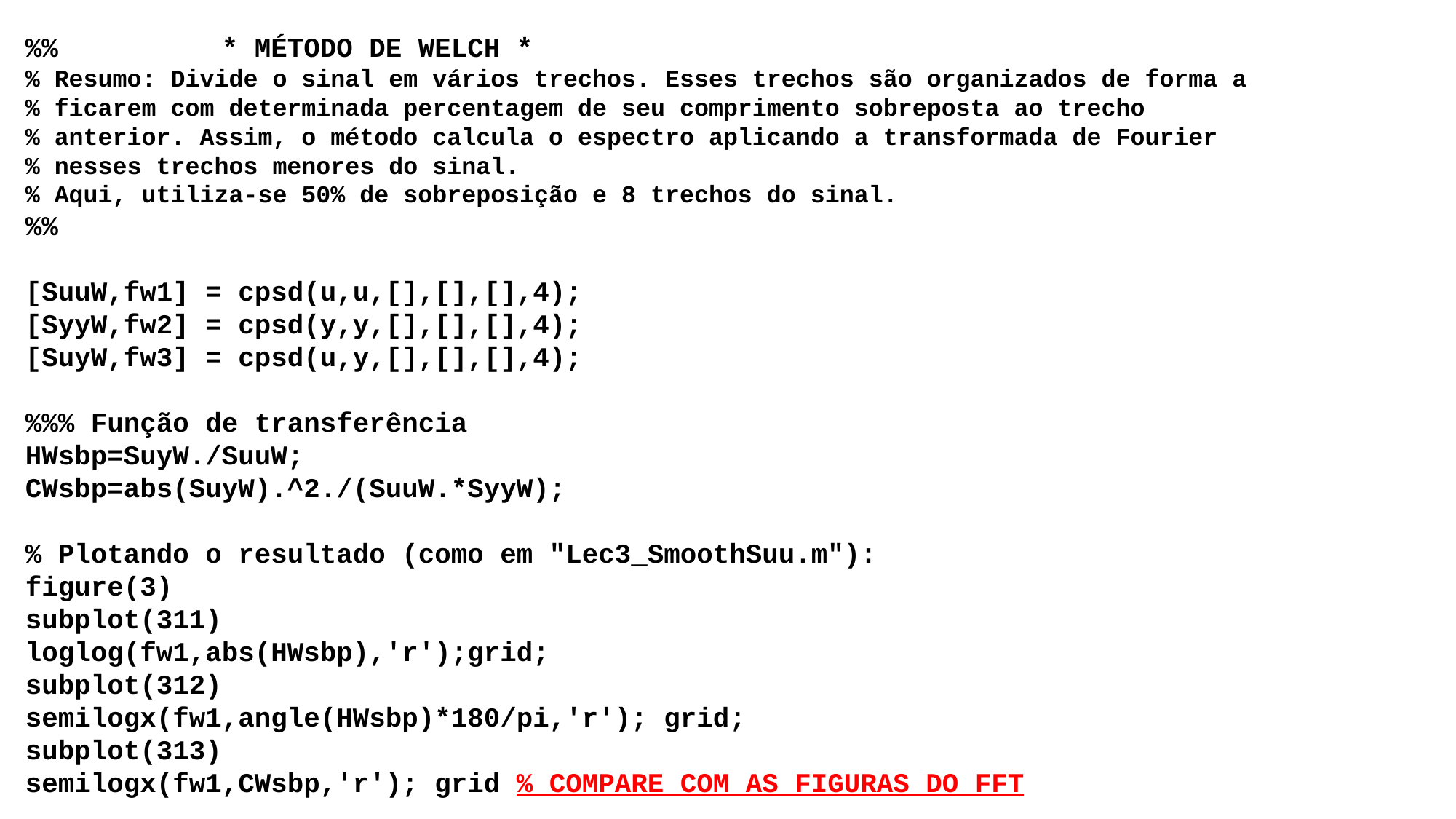

%%          * MÉTODO DE WELCH *
% Resumo: Divide o sinal em vários trechos. Esses trechos são organizados de forma a
% ficarem com determinada percentagem de seu comprimento sobreposta ao trecho
% anterior. Assim, o método calcula o espectro aplicando a transformada de Fourier
% nesses trechos menores do sinal.
% Aqui, utiliza-se 50% de sobreposição e 8 trechos do sinal.
%%

[SuuW,fw1] = cpsd(u,u,[],[],[],4);
[SyyW,fw2] = cpsd(y,y,[],[],[],4);
[SuyW,fw3] = cpsd(u,y,[],[],[],4);

%%% Função de transferência
HWsbp=SuyW./SuuW;
CWsbp=abs(SuyW).^2./(SuuW.*SyyW);

% Plotando o resultado (como em "Lec3_SmoothSuu.m"):
figure(3)
subplot(311)
loglog(fw1,abs(HWsbp),'r');grid;
subplot(312)
semilogx(fw1,angle(HWsbp)*180/pi,'r'); grid;
subplot(313)
semilogx(fw1,CWsbp,'r'); grid % COMPARE COM AS FIGURAS DO FFT